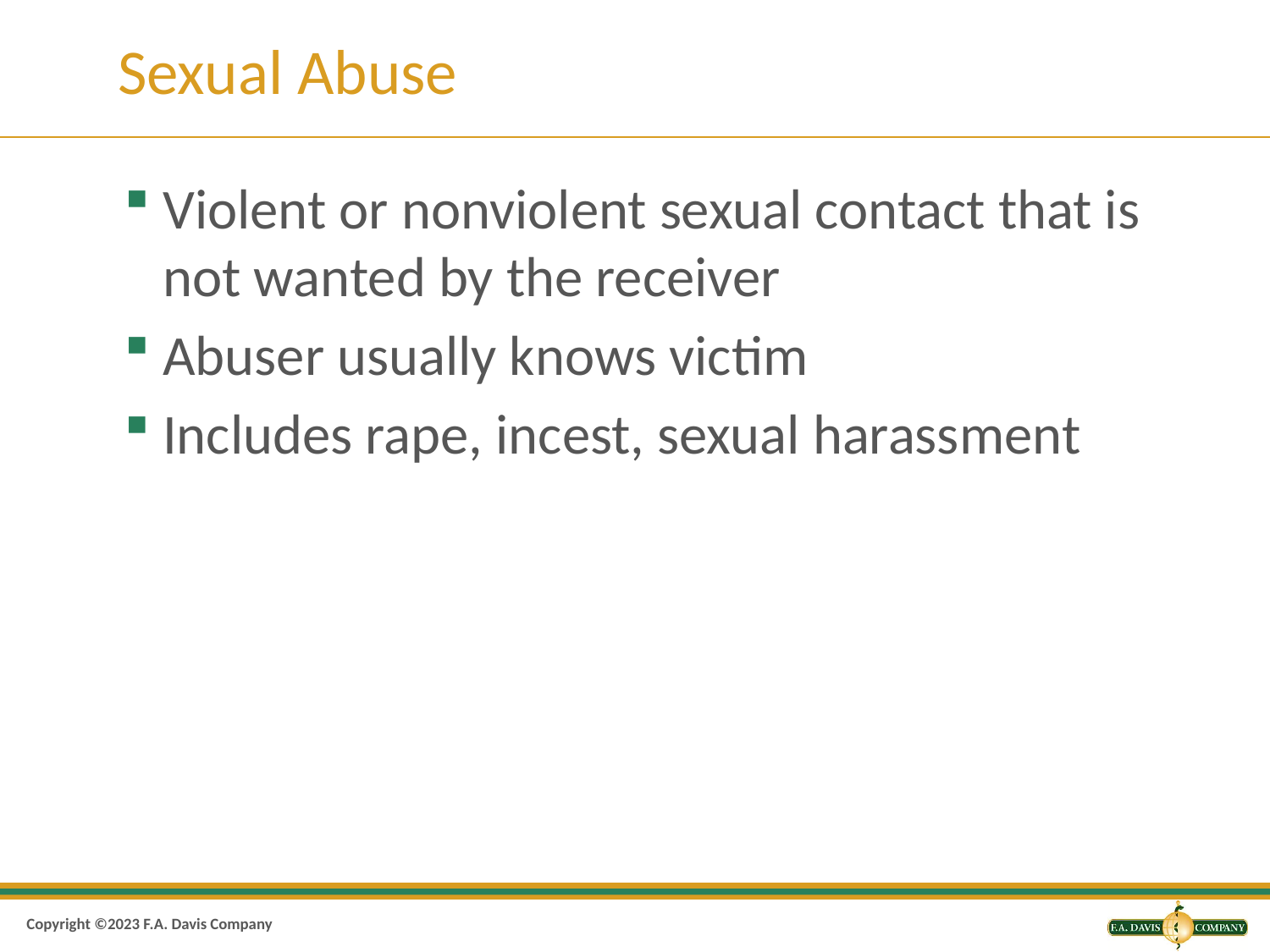

# Sexual Abuse
Violent or nonviolent sexual contact that is not wanted by the receiver
Abuser usually knows victim
Includes rape, incest, sexual harassment